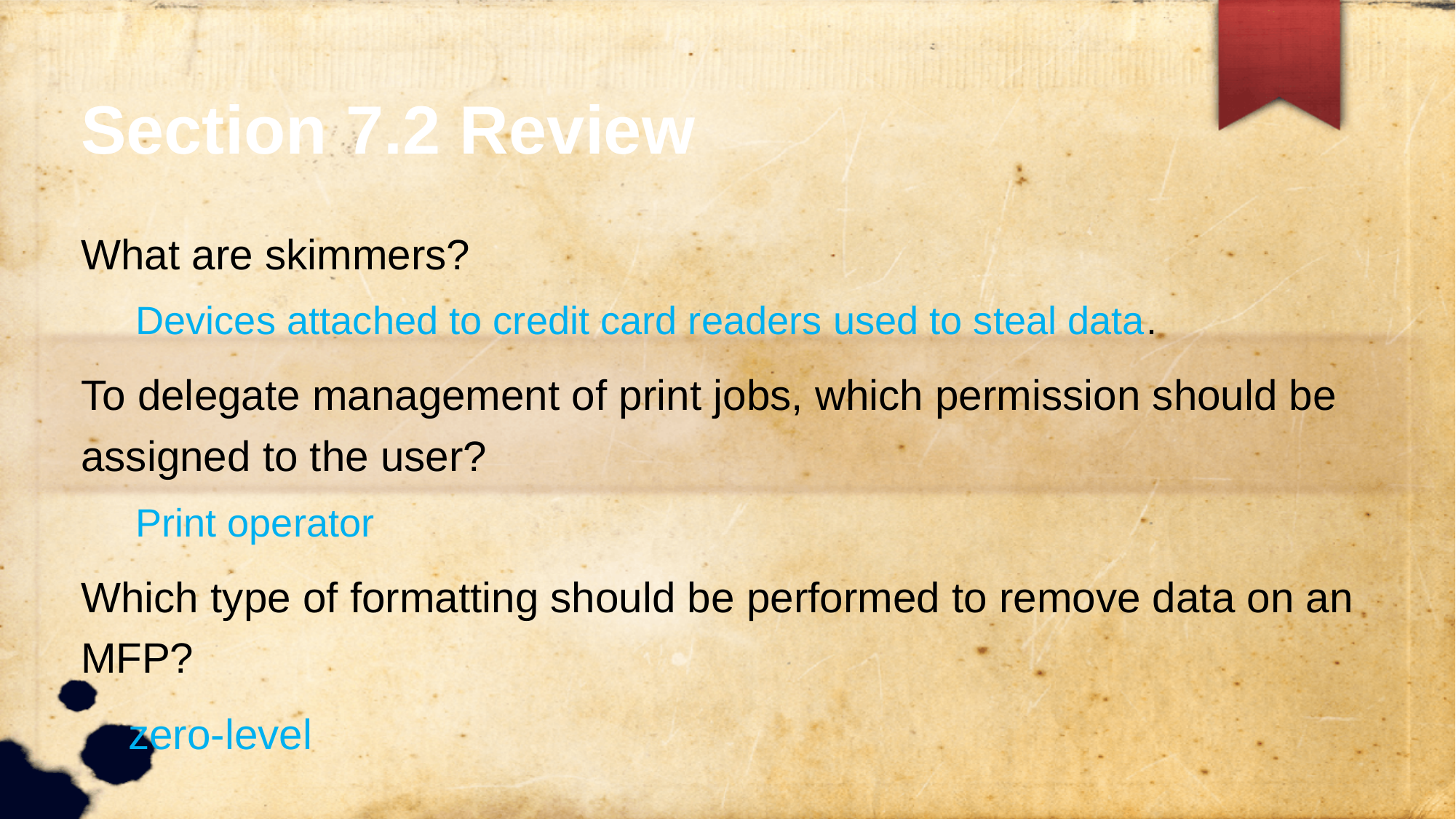

Section 7.2 Review
What are skimmers?
Devices attached to credit card readers used to steal data.
To delegate management of print jobs, which permission should be assigned to the user?
Print operator
Which type of formatting should be performed to remove data on an MFP?
    zero-level